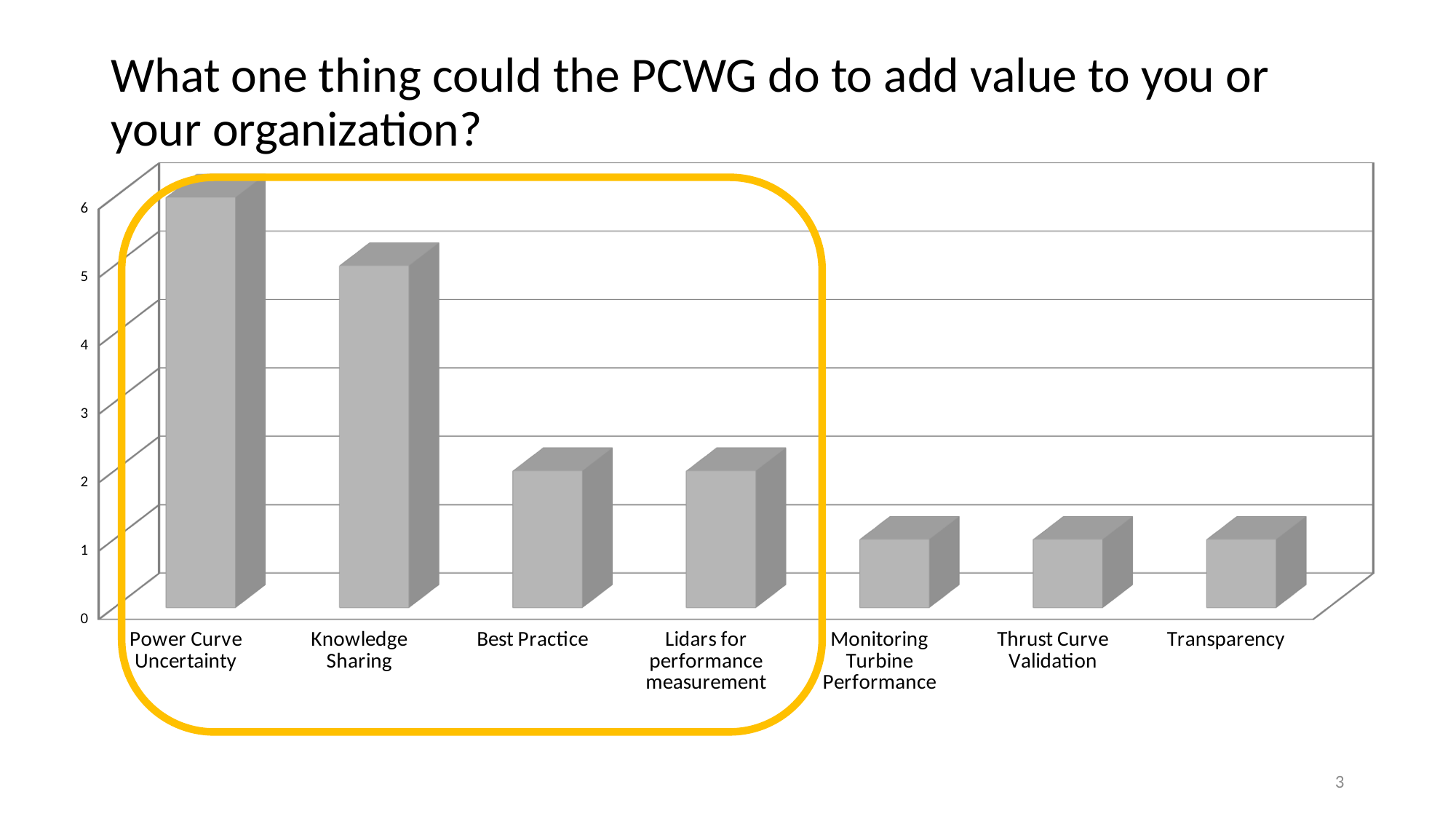

# What one thin﻿g could the PCWG do to add value to you or your organization?

[unsupported chart]

3